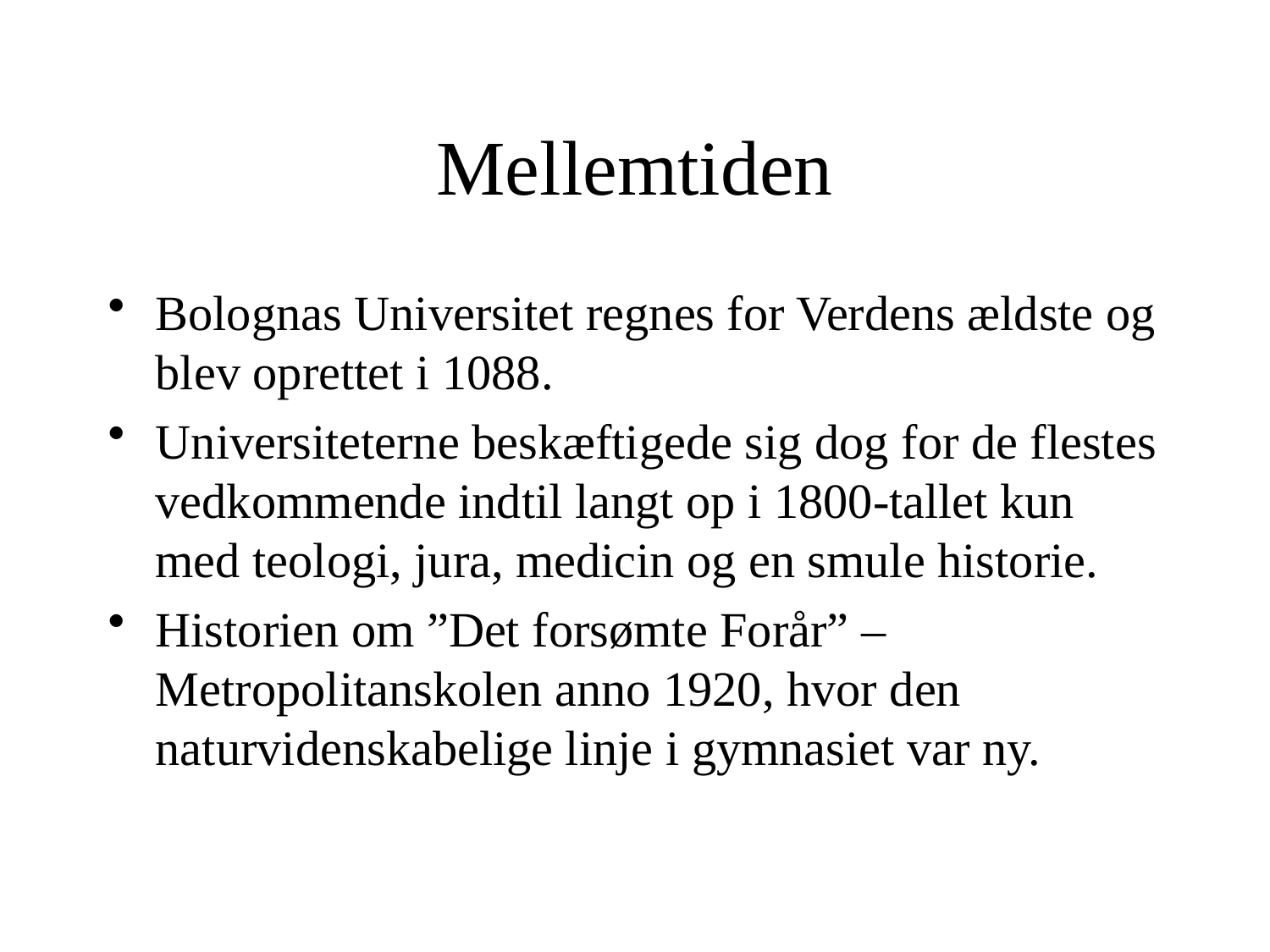

# Mellemtiden
Bolognas Universitet regnes for Verdens ældste og blev oprettet i 1088.
Universiteterne beskæftigede sig dog for de flestes vedkommende indtil langt op i 1800-tallet kun med teologi, jura, medicin og en smule historie.
Historien om ”Det forsømte Forår” – Metropolitanskolen anno 1920, hvor den naturvidenskabelige linje i gymnasiet var ny.